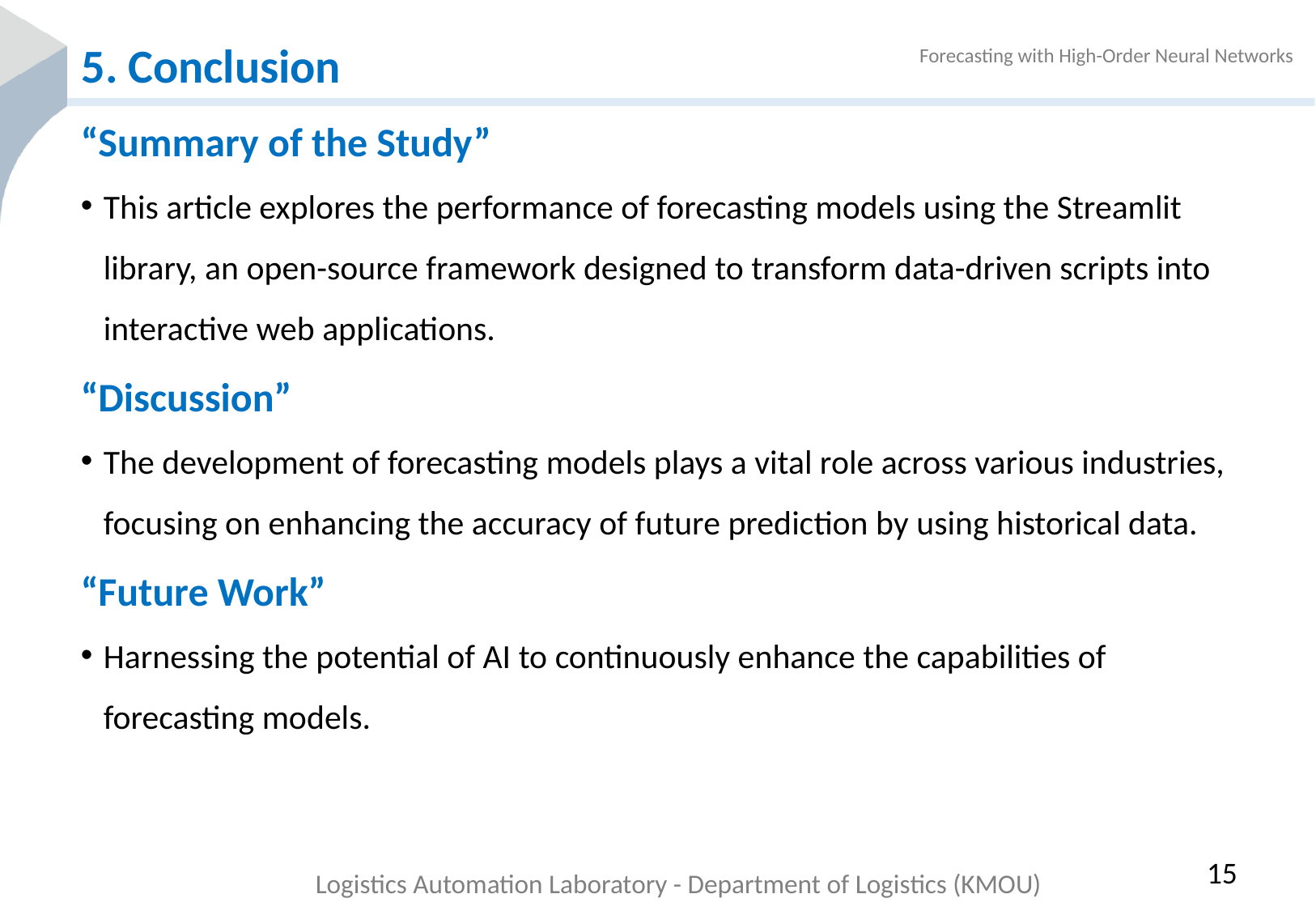

# 5. Conclusion
“Summary of the Study”
This article explores the performance of forecasting models using the Streamlit library, an open-source framework designed to transform data-driven scripts into interactive web applications.
“Discussion”
The development of forecasting models plays a vital role across various industries, focusing on enhancing the accuracy of future prediction by using historical data.
“Future Work”
Harnessing the potential of AI to continuously enhance the capabilities of forecasting models.

15